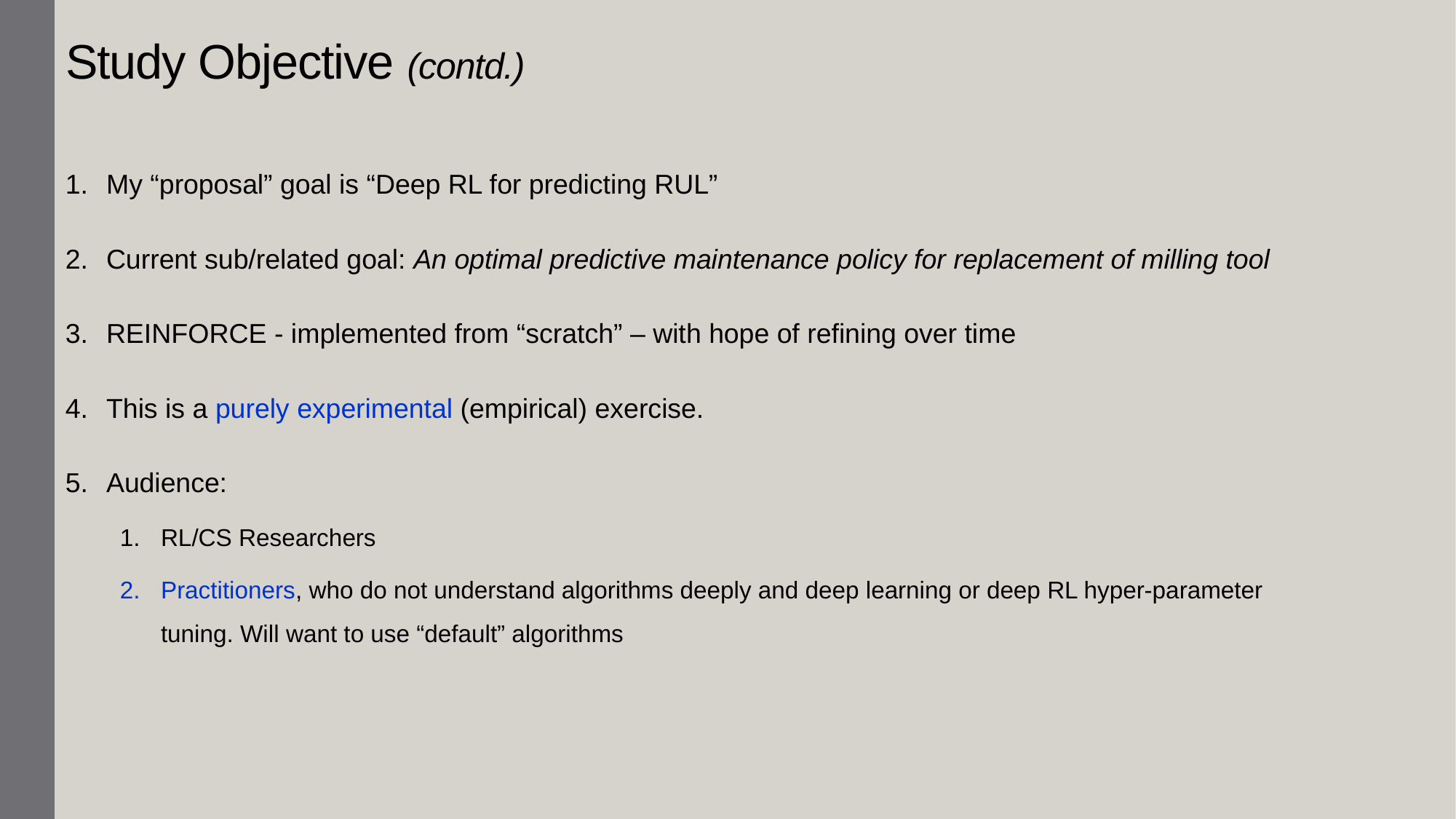

# Study Objective (contd.)
My “proposal” goal is “Deep RL for predicting RUL”
Current sub/related goal: An optimal predictive maintenance policy for replacement of milling tool
REINFORCE - implemented from “scratch” – with hope of refining over time
This is a purely experimental (empirical) exercise.
Audience:
RL/CS Researchers
Practitioners, who do not understand algorithms deeply and deep learning or deep RL hyper-parameter tuning. Will want to use “default” algorithms